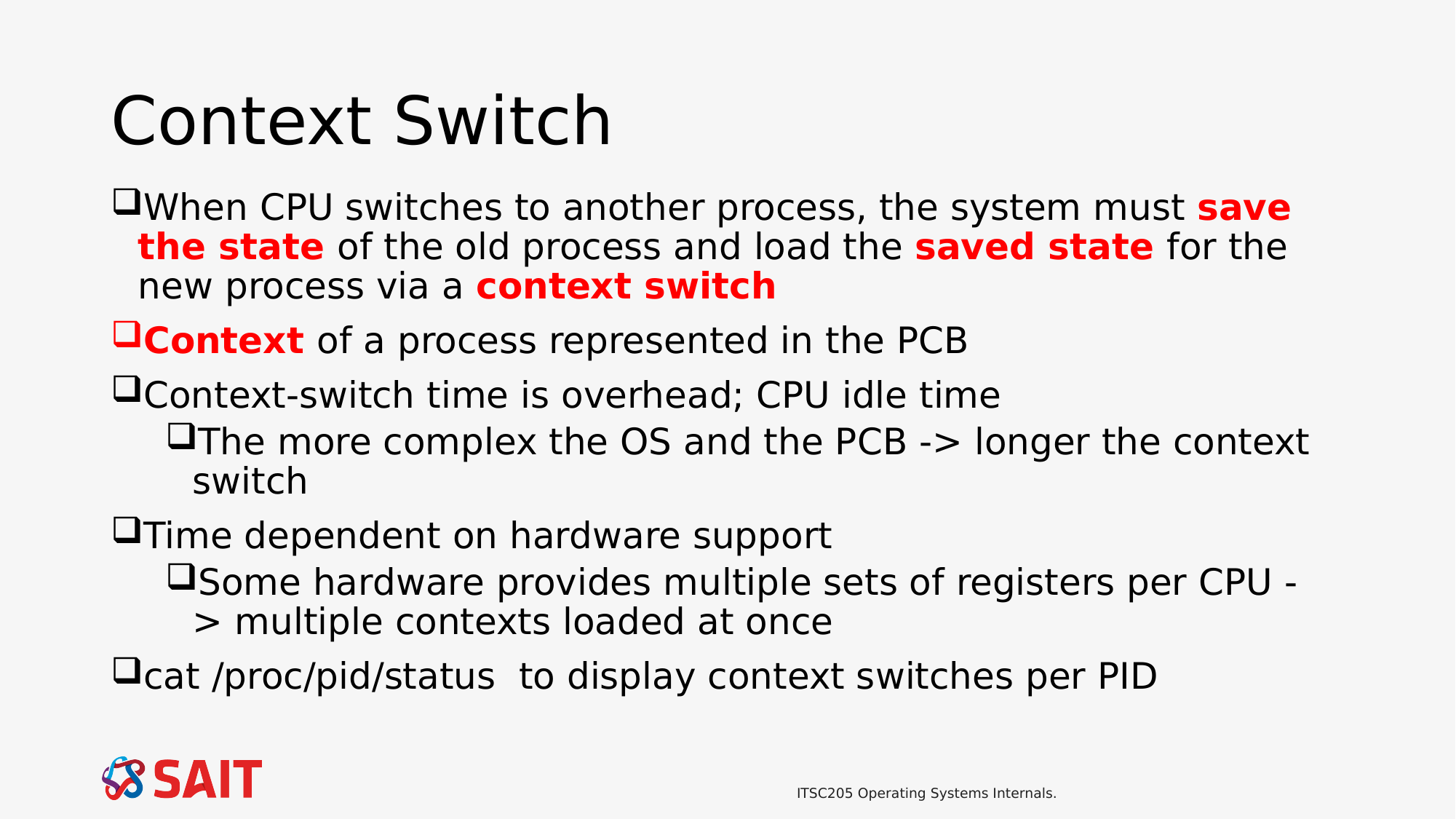

# Context Switch
When CPU switches to another process, the system must save the state of the old process and load the saved state for the new process via a context switch
Context of a process represented in the PCB
Context-switch time is overhead; CPU idle time
The more complex the OS and the PCB -> longer the context switch
Time dependent on hardware support
Some hardware provides multiple sets of registers per CPU -> multiple contexts loaded at once
cat /proc/pid/status  to display context switches per PID
ITSC205 Operating Systems Internals.